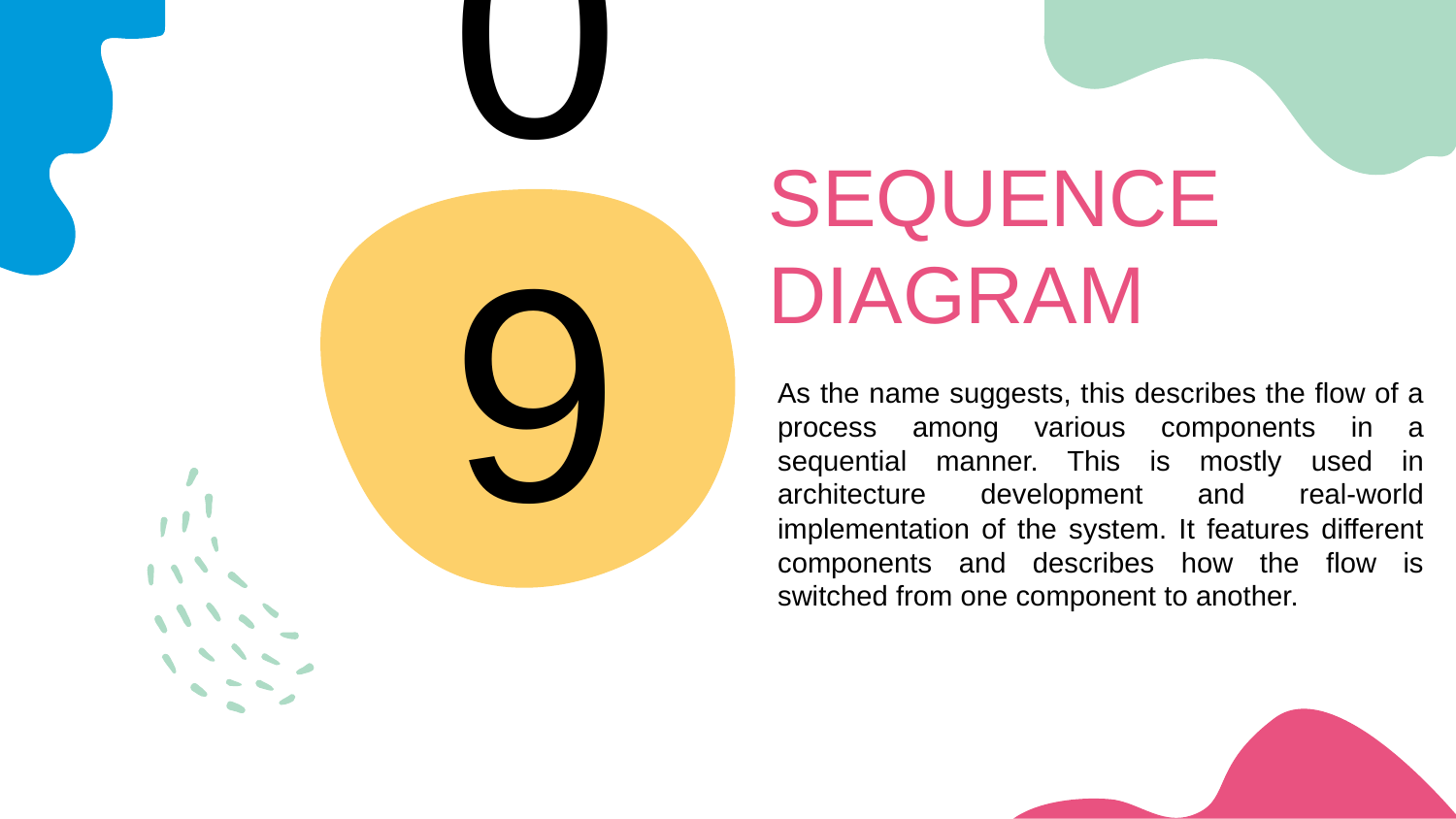

# SEQUENCE DIAGRAM
09
As the name suggests, this describes the flow of a process among various components in a sequential manner. This is mostly used in architecture development and real-world implementation of the system. It features different components and describes how the flow is switched from one component to another.